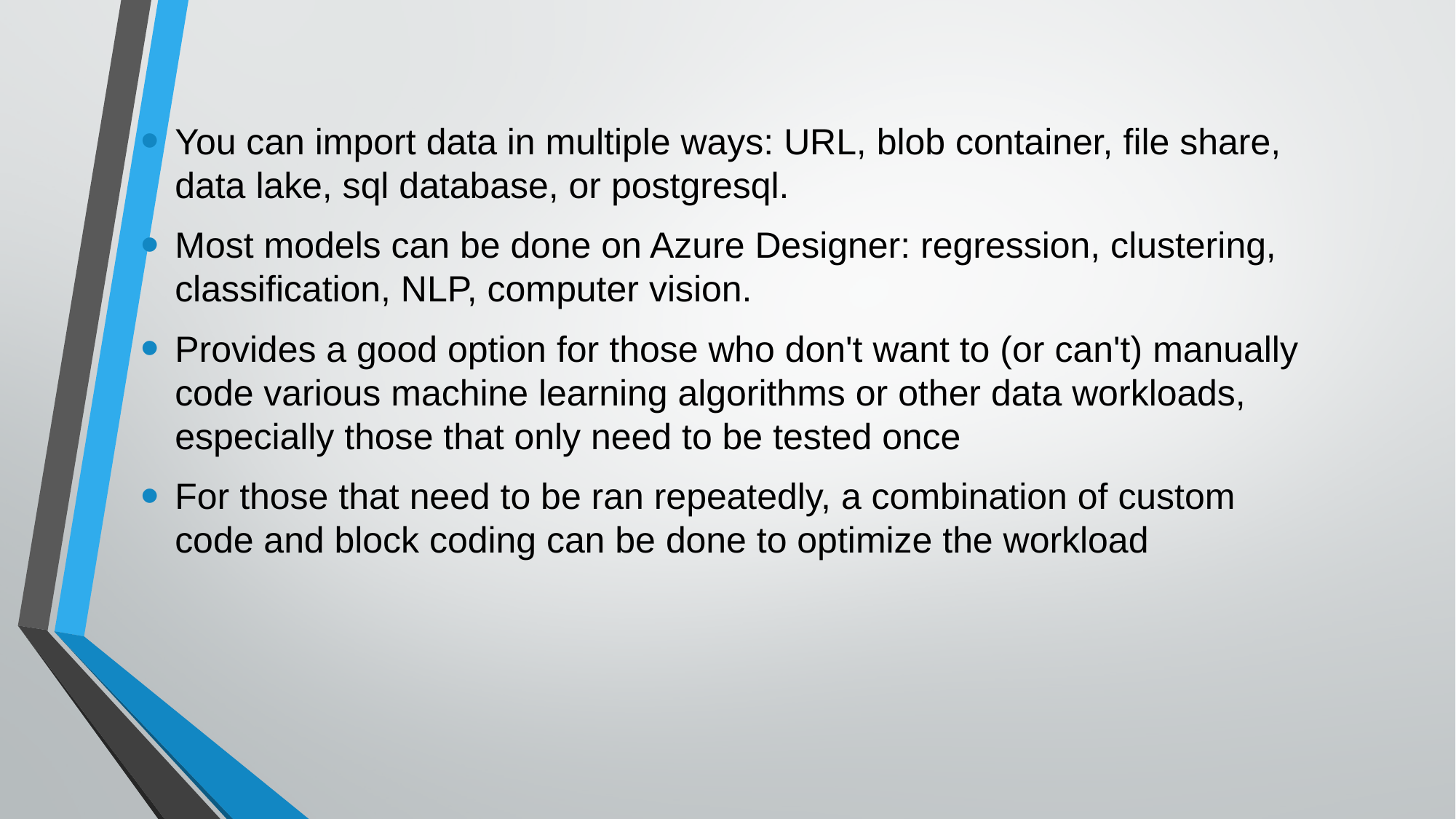

You can import data in multiple ways: URL, blob container, file share, data lake, sql database, or postgresql.
Most models can be done on Azure Designer: regression, clustering, classification, NLP, computer vision.
Provides a good option for those who don't want to (or can't) manually code various machine learning algorithms or other data workloads, especially those that only need to be tested once
For those that need to be ran repeatedly, a combination of custom code and block coding can be done to optimize the workload